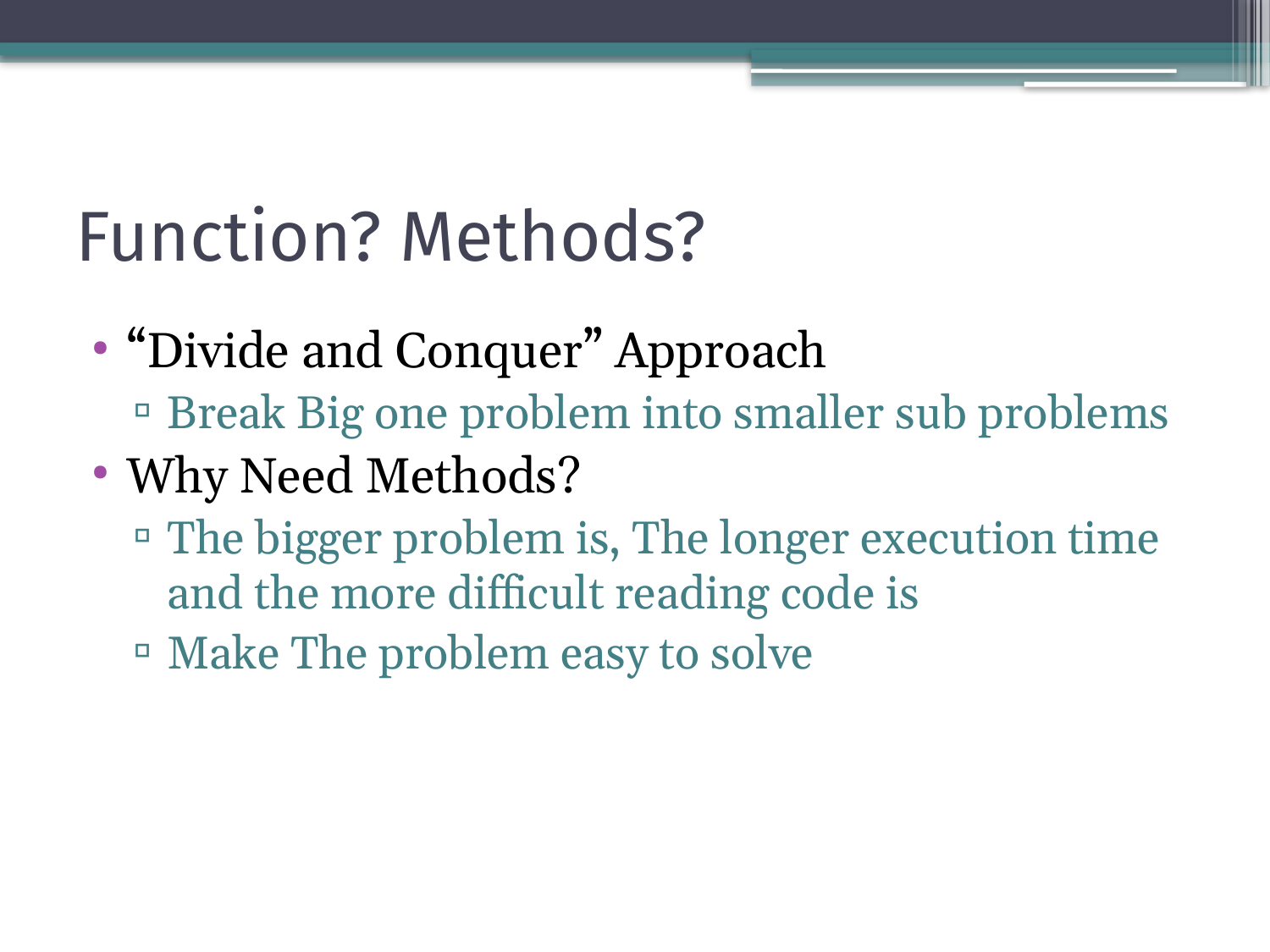

# Function? Methods?
“Divide and Conquer” Approach
Break Big one problem into smaller sub problems
Why Need Methods?
The bigger problem is, The longer execution time and the more difficult reading code is
Make The problem easy to solve